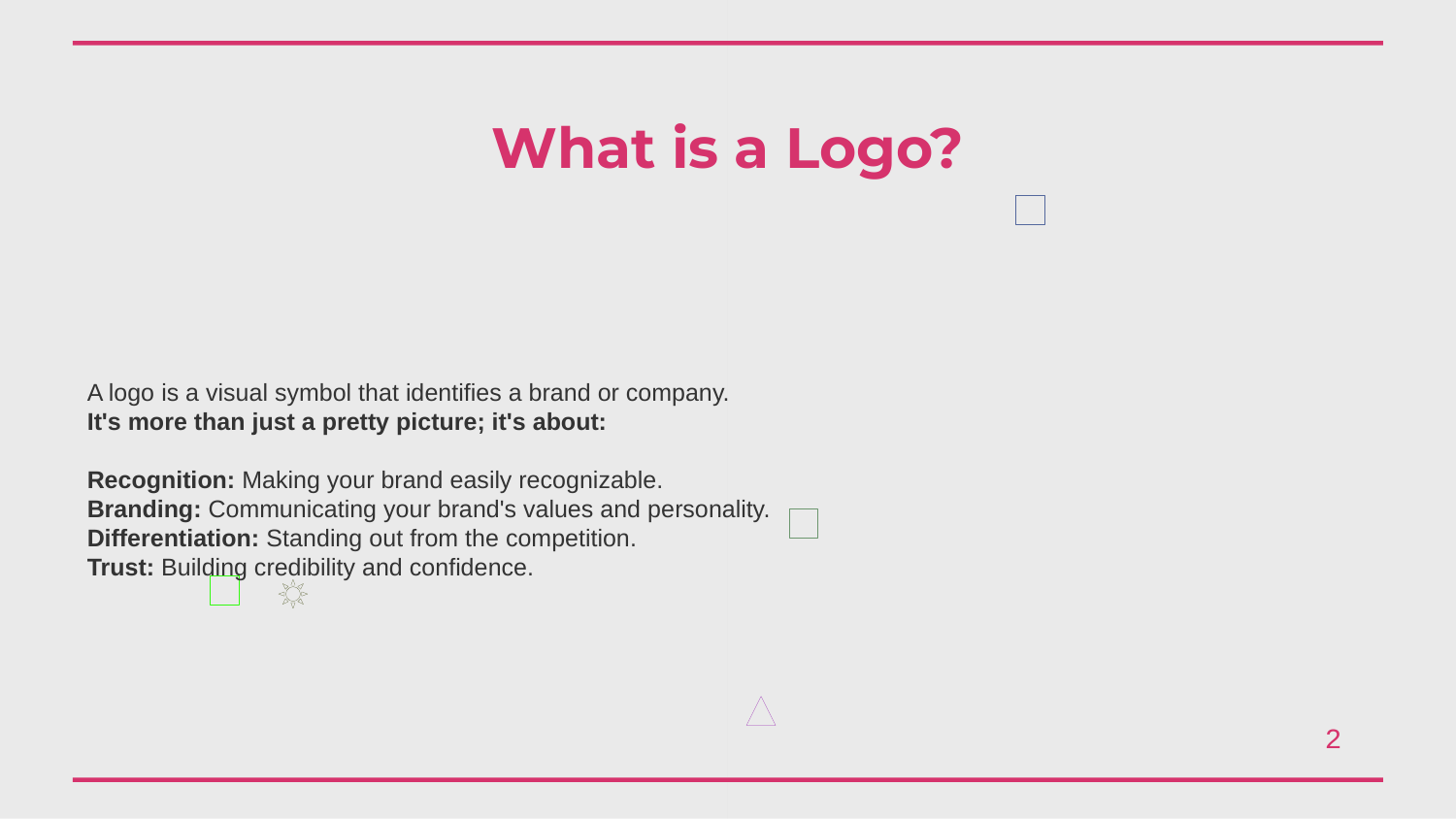

What is a Logo?

A logo is a visual symbol that identifies a brand or company.
It's more than just a pretty picture; it's about:

Recognition: Making your brand easily recognizable.
Branding: Communicating your brand's values and personality.
Differentiation: Standing out from the competition.
Trust: Building credibility and confidence.

2